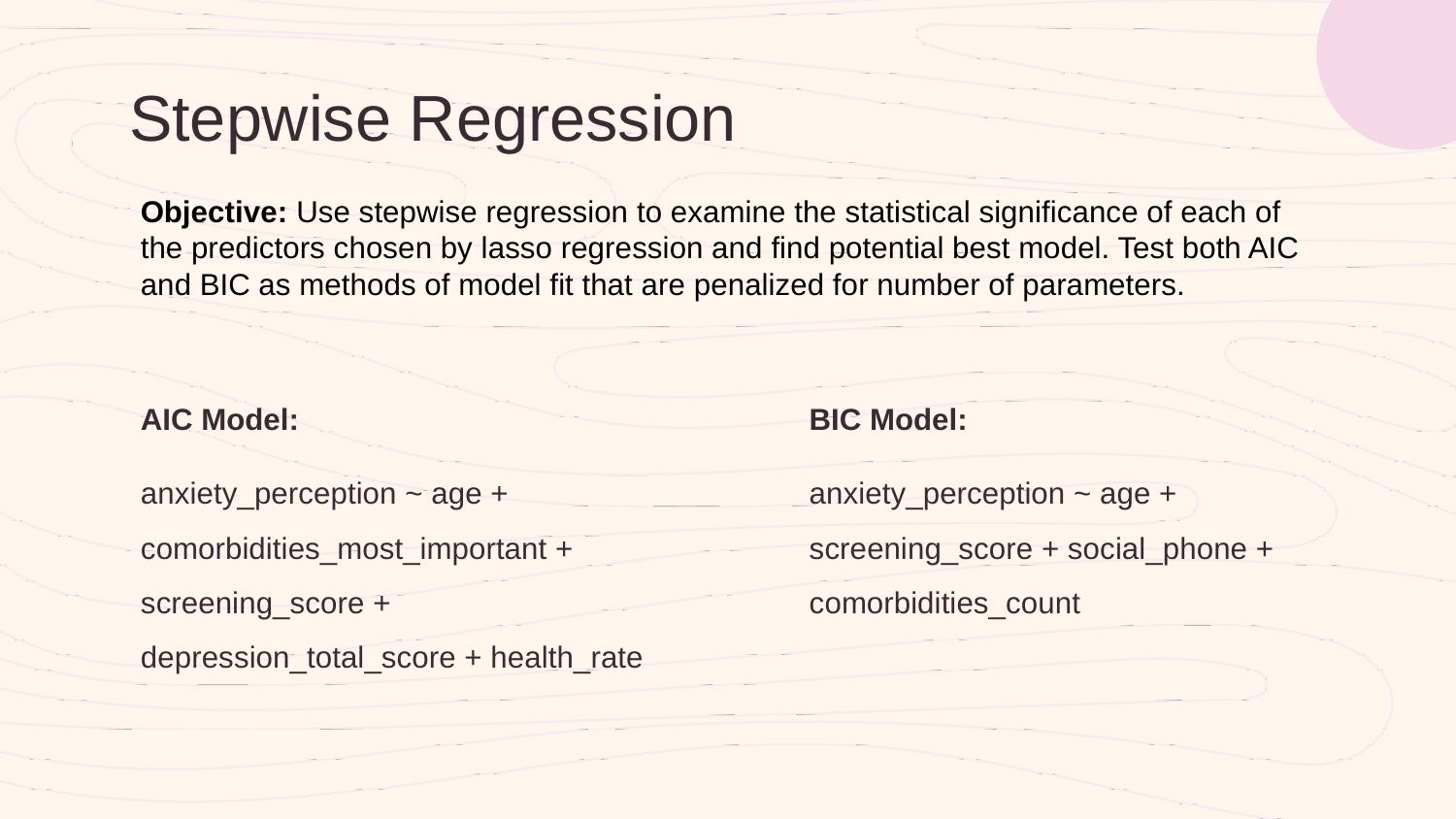

# Stepwise Regression
Objective: Use stepwise regression to examine the statistical significance of each of the predictors chosen by lasso regression and find potential best model. Test both AIC and BIC as methods of model fit that are penalized for number of parameters.
AIC Model:
anxiety_perception ~ age + comorbidities_most_important + screening_score + depression_total_score + health_rate

BIC Model:
anxiety_perception ~ age + screening_score + social_phone +  comorbidities_count